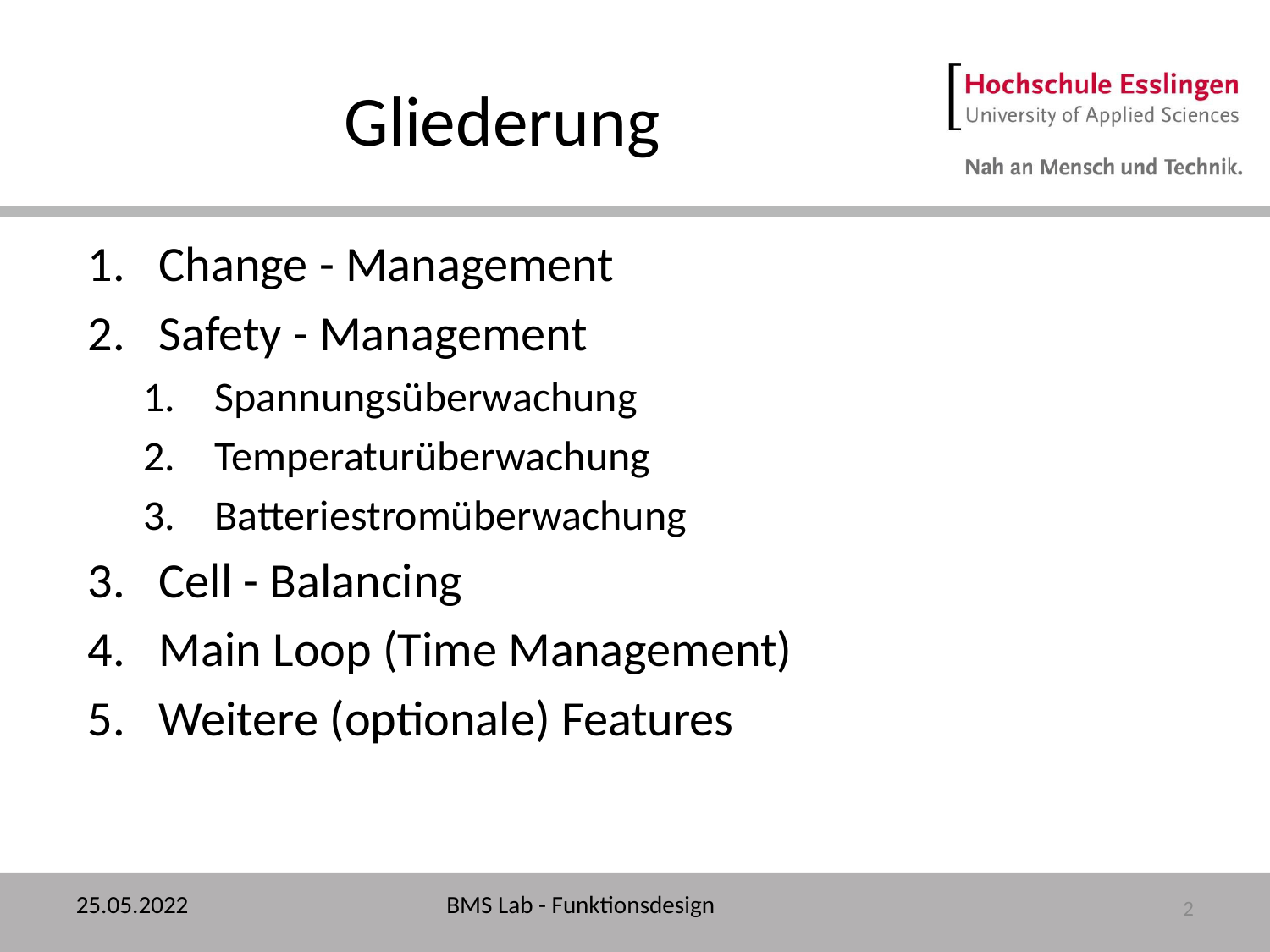

# Gliederung
Change - Management
Safety - Management
Spannungsüberwachung
Temperaturüberwachung
Batteriestromüberwachung
Cell - Balancing
Main Loop (Time Management)
Weitere (optionale) Features
25.05.2022
BMS Lab - Funktionsdesign
2